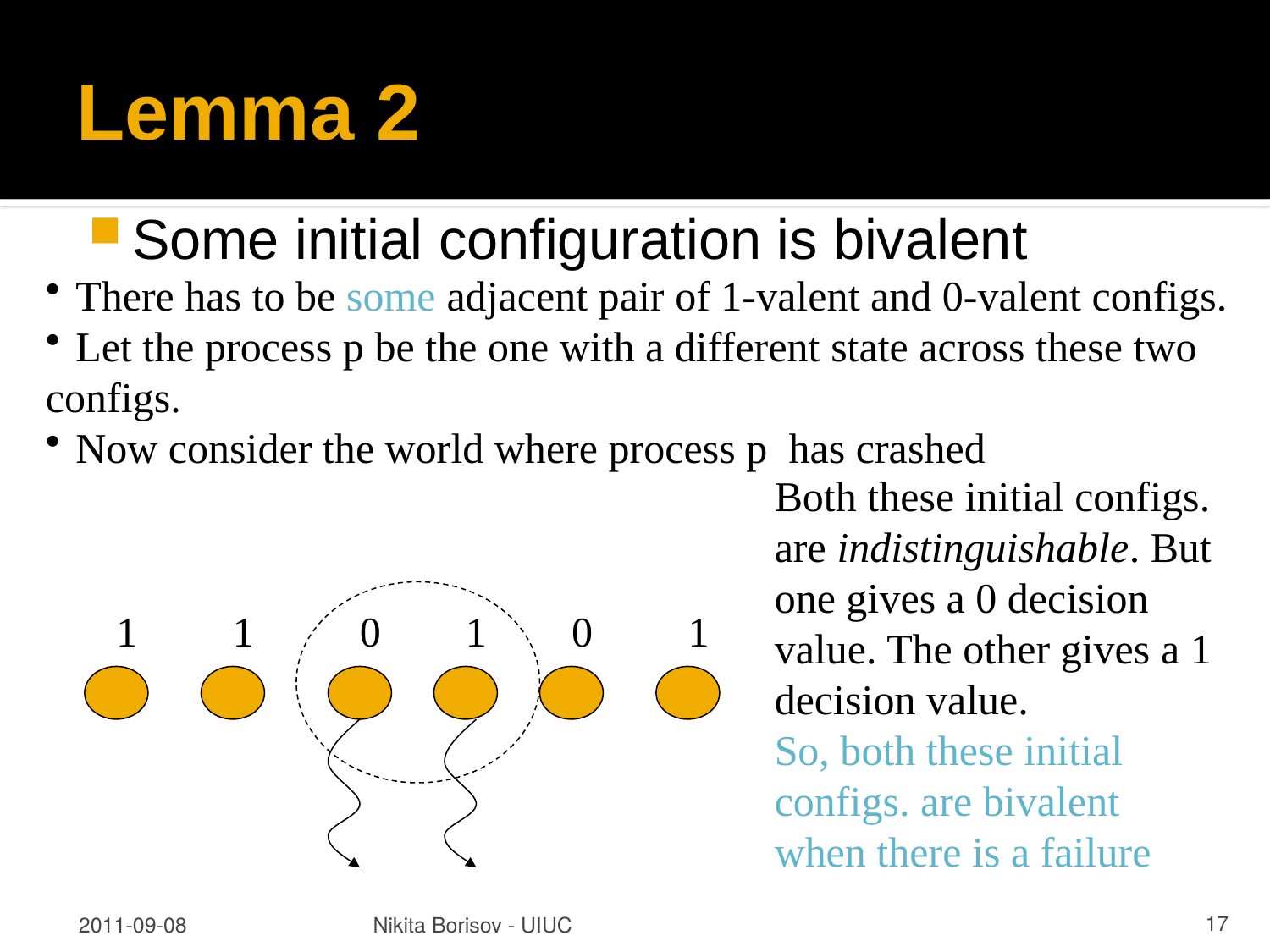

# Lemma 2
Some initial configuration is bivalent
There has to be some adjacent pair of 1-valent and 0-valent configs.
Let the process p be the one with a different state across these two
configs.
Now consider the world where process p  has crashed

Both these initial configs. are indistinguishable. But one gives a 0 decision value. The other gives a 1 decision value.
So, both these initial configs. are bivalent when there is a failure

  1         1          0        1        0         1

2011-09-08
Nikita Borisov - UIUC
17